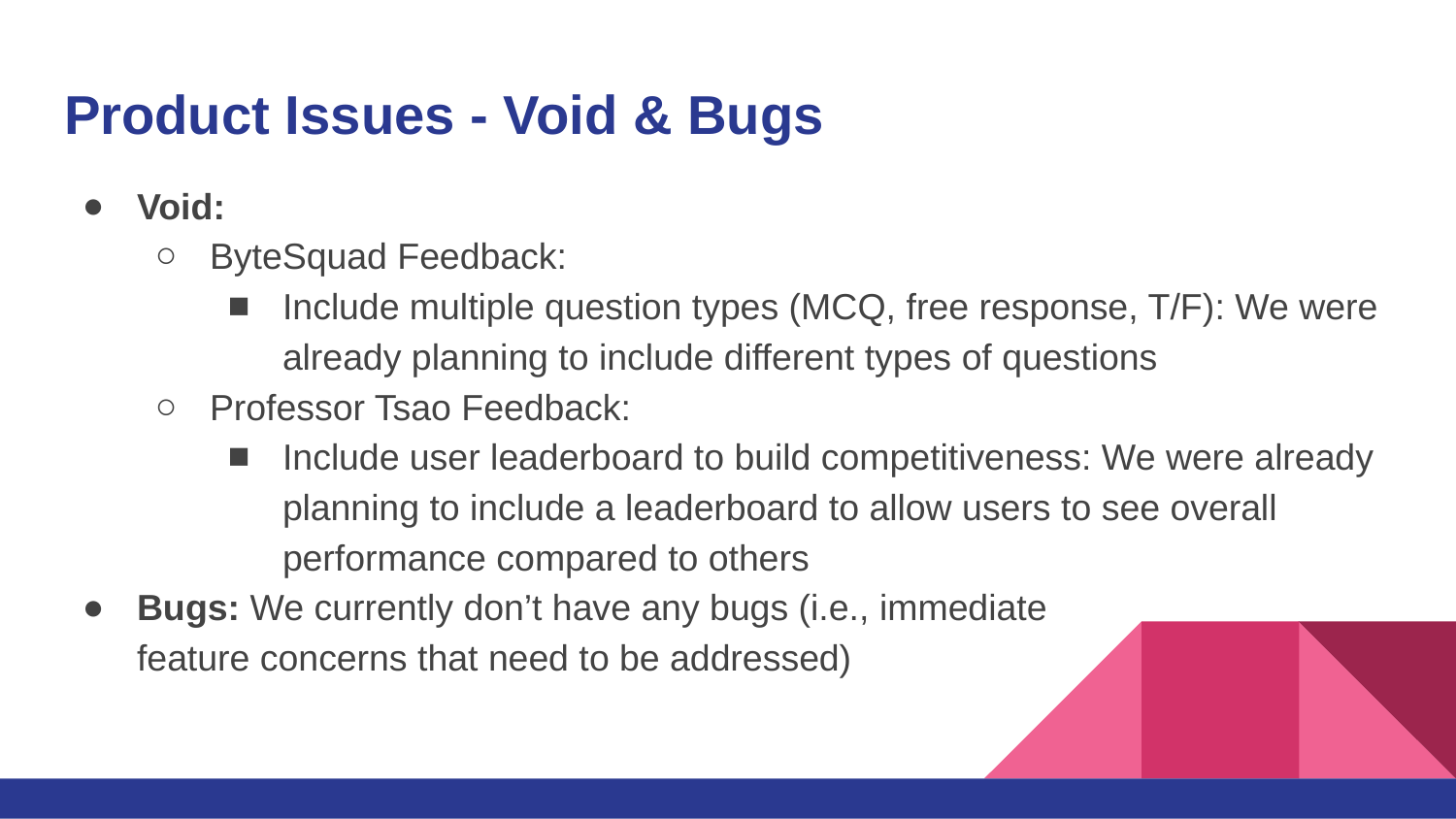

# Product Issues - Void & Bugs
Void:
ByteSquad Feedback:
Include multiple question types (MCQ, free response, T/F): We were already planning to include different types of questions
Professor Tsao Feedback:
Include user leaderboard to build competitiveness: We were already planning to include a leaderboard to allow users to see overall performance compared to others
Bugs: We currently don’t have any bugs (i.e., immediate
feature concerns that need to be addressed)